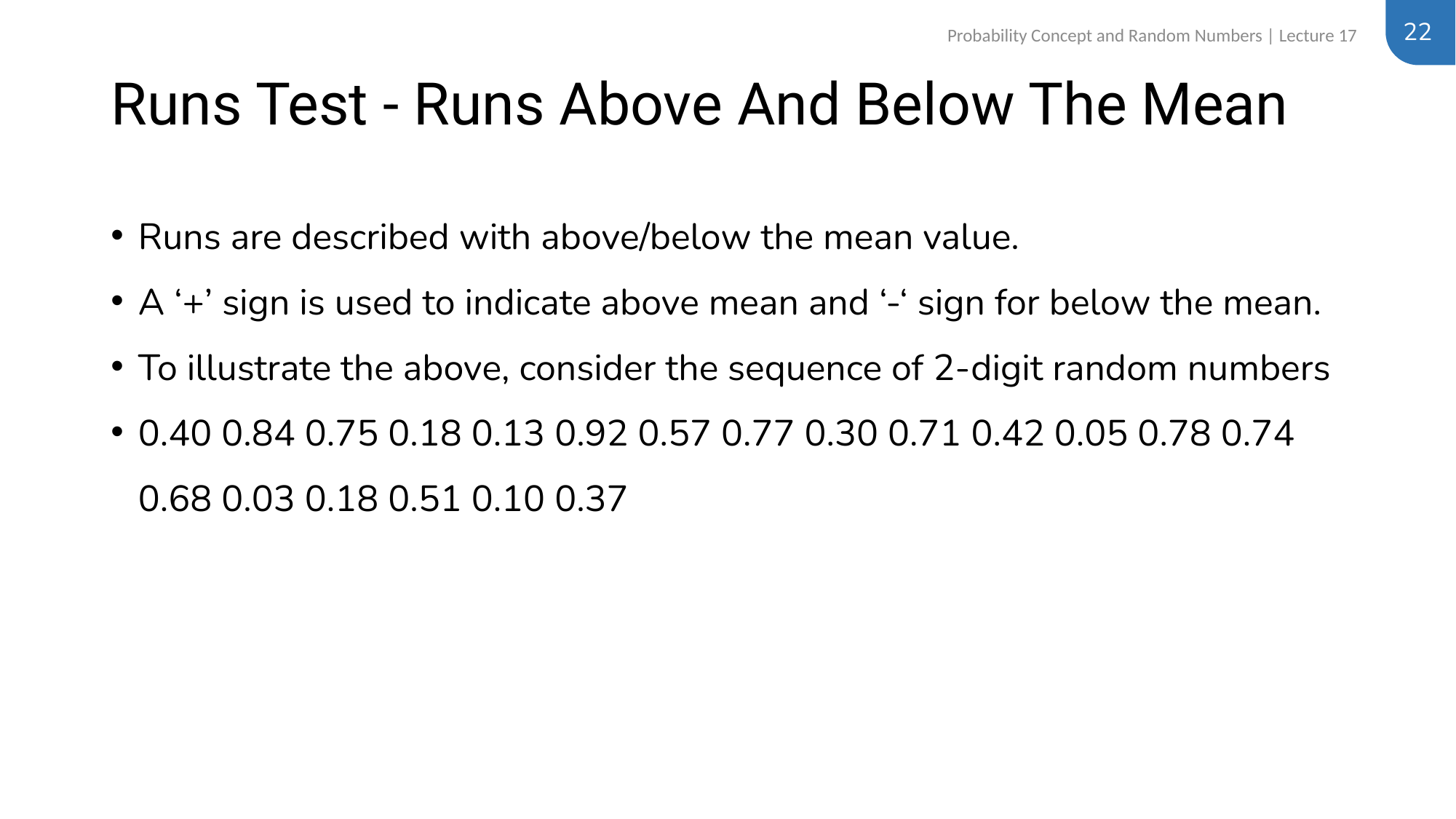

22
Probability Concept and Random Numbers | Lecture 17
# Runs Test - Runs Above And Below The Mean
Runs are described with above/below the mean value.
A ‘+’ sign is used to indicate above mean and ‘-‘ sign for below the mean.
To illustrate the above, consider the sequence of 2-digit random numbers
0.40 0.84 0.75 0.18 0.13 0.92 0.57 0.77 0.30 0.71 0.42 0.05 0.78 0.74 0.68 0.03 0.18 0.51 0.10 0.37